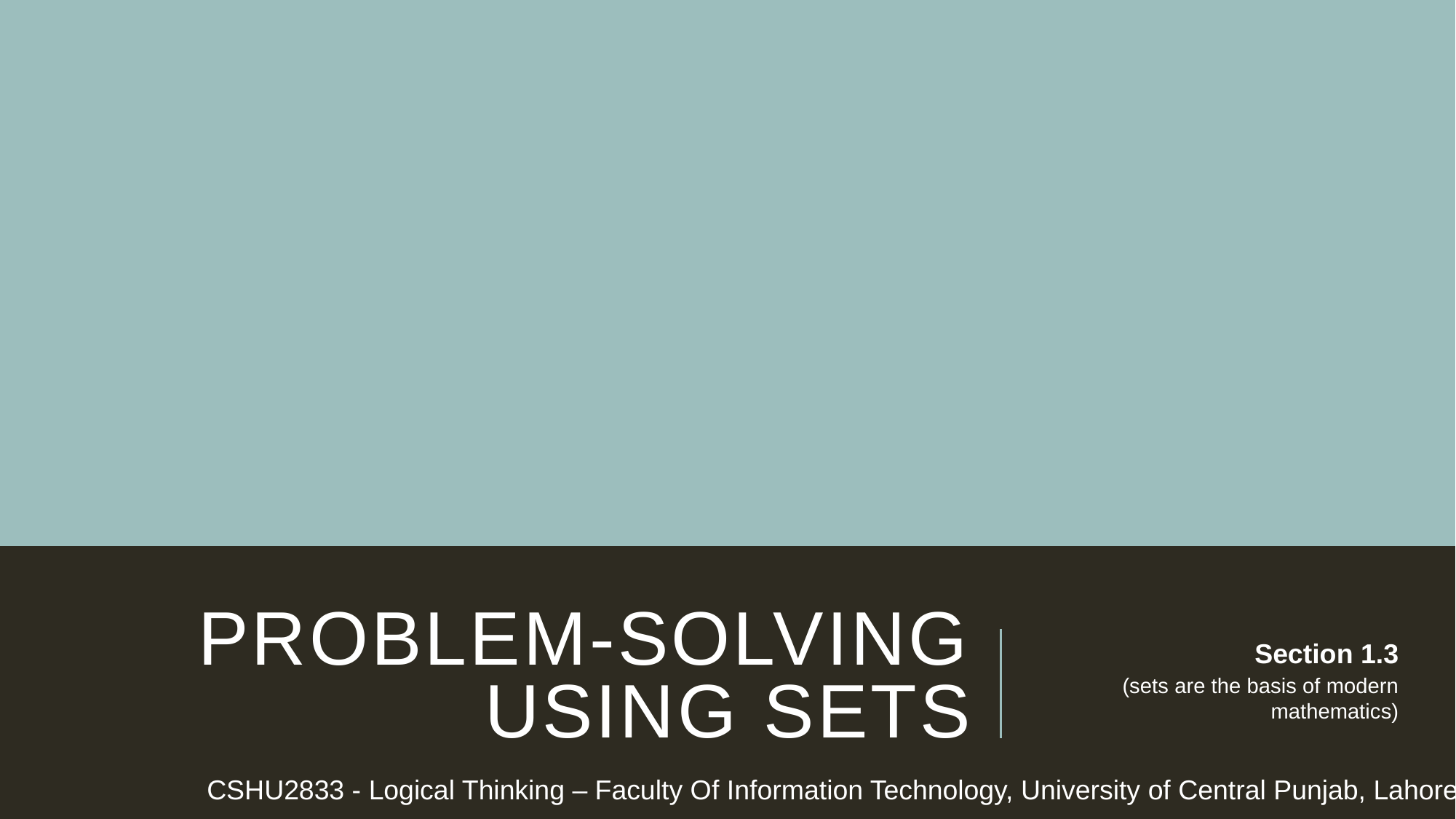

# Problem-solving Using Sets
Section 1.3
(sets are the basis of modern mathematics)
CSHU2833 - Logical Thinking – Faculty Of Information Technology, University of Central Punjab, Lahore